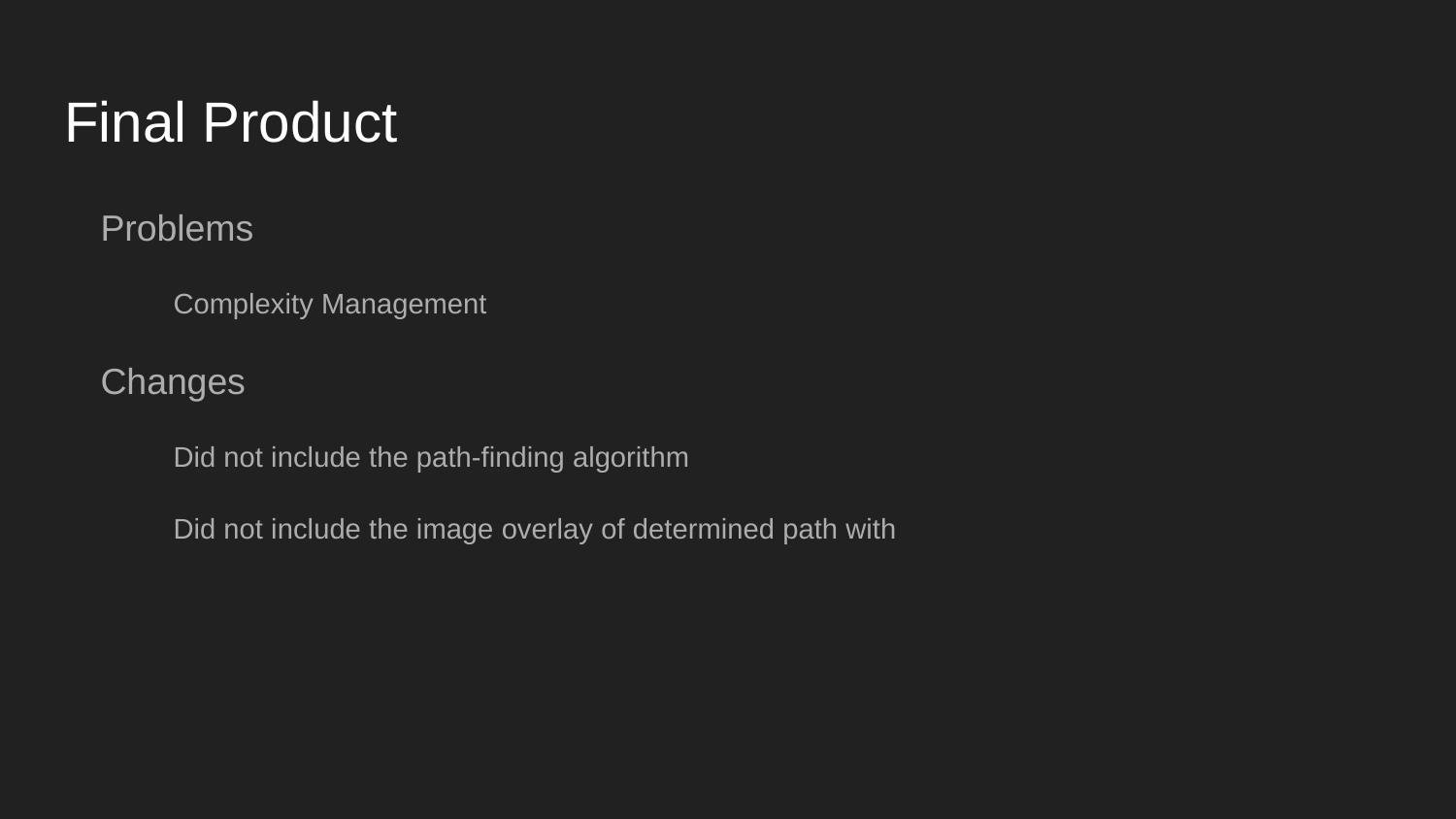

# Final Product

Problems
Complexity Management
Changes
Did not include the path-finding algorithm
Did not include the image overlay of determined path with